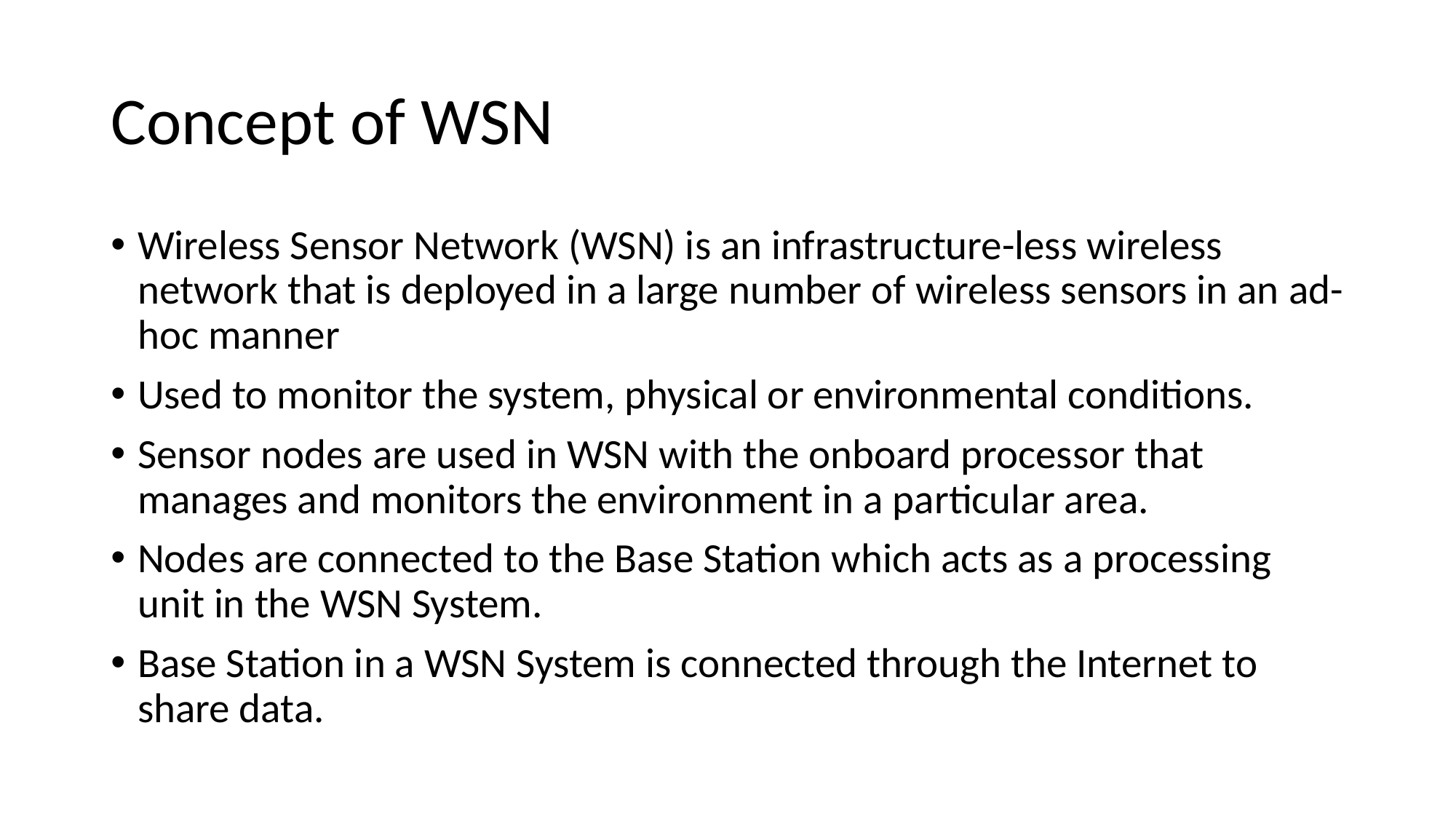

# Concept of WSN
Wireless Sensor Network (WSN) is an infrastructure-less wireless network that is deployed in a large number of wireless sensors in an ad-hoc manner
Used to monitor the system, physical or environmental conditions.
Sensor nodes are used in WSN with the onboard processor that manages and monitors the environment in a particular area.
Nodes are connected to the Base Station which acts as a processing unit in the WSN System.
Base Station in a WSN System is connected through the Internet to share data.